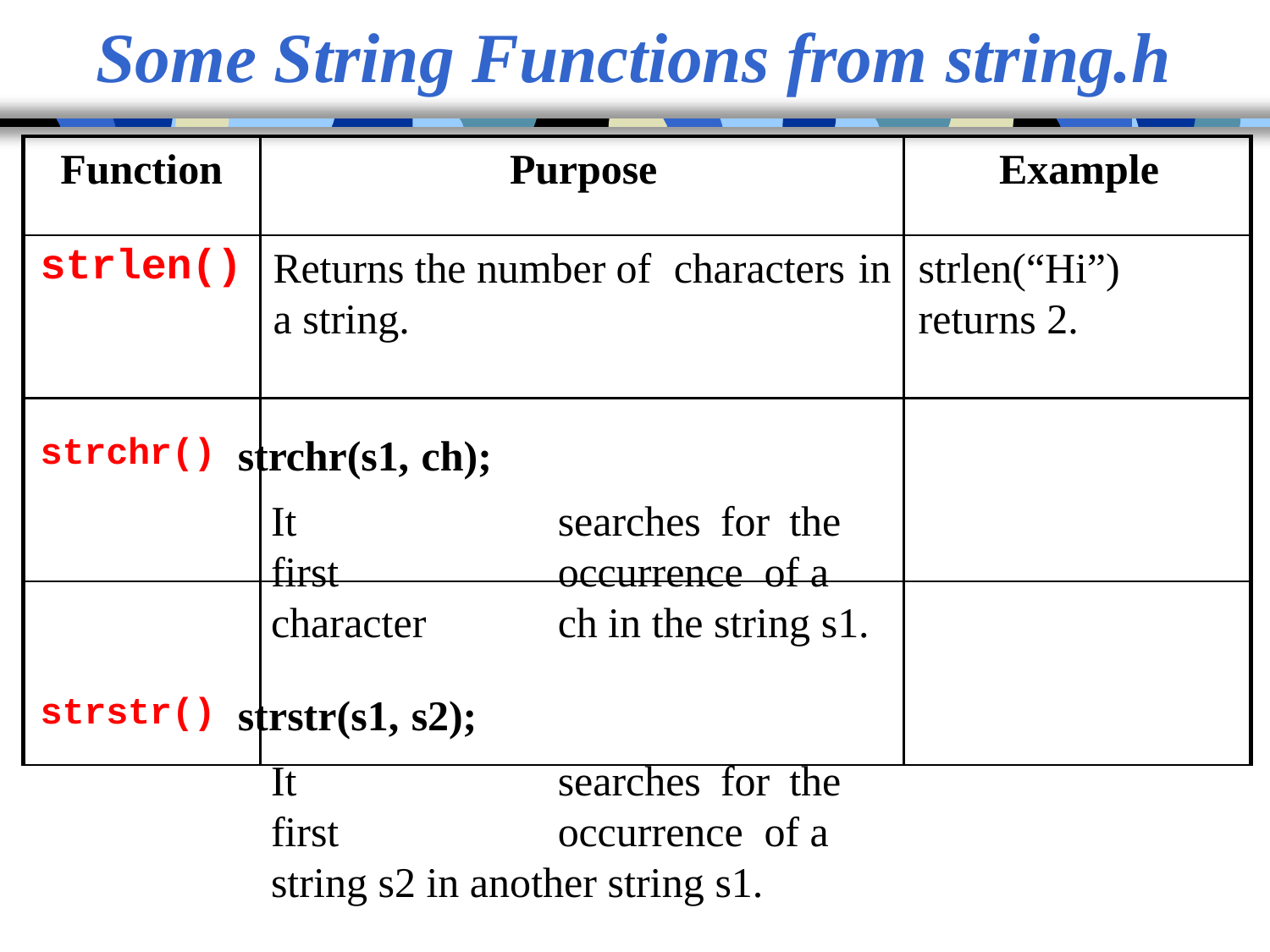

# Some String Functions from string.h

Function	Purpose	Example
strlen()
Returns the number of  characters in	strlen(“Hi”)
a string.	returns 2.
strchr() strchr(s1, ch);
It	searches	for	the	first	occurrence  of a character	ch in the string s1.
strstr() strstr(s1, s2);
It	searches	for	the	first	occurrence  of a string s2 in another string s1.